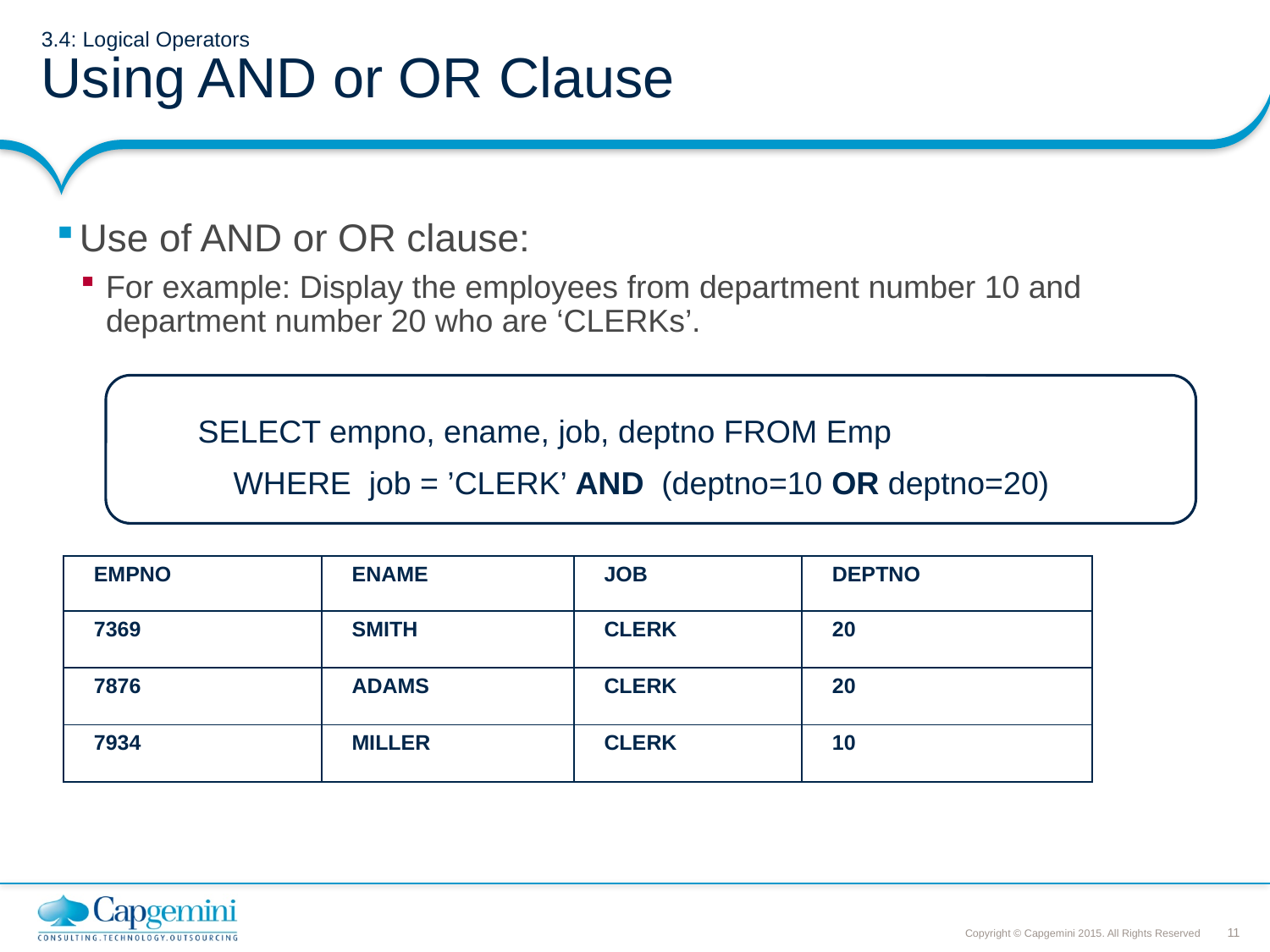

# 3.4: Logical Operators Using AND or OR Clause
Use of AND or OR clause:
For example: Display the employees from department number 10 and department number 20 who are ‘CLERKs’.

 SELECT empno, ename, job, deptno FROM Emp
     WHERE  job = ’CLERK’ AND  (deptno=10 OR deptno=20)
| EMPNO | ENAME | JOB | DEPTNO |
| --- | --- | --- | --- |
| 7369 | SMITH | CLERK | 20 |
| 7876 | ADAMS | CLERK | 20 |
| 7934 | MILLER | CLERK | 10 |